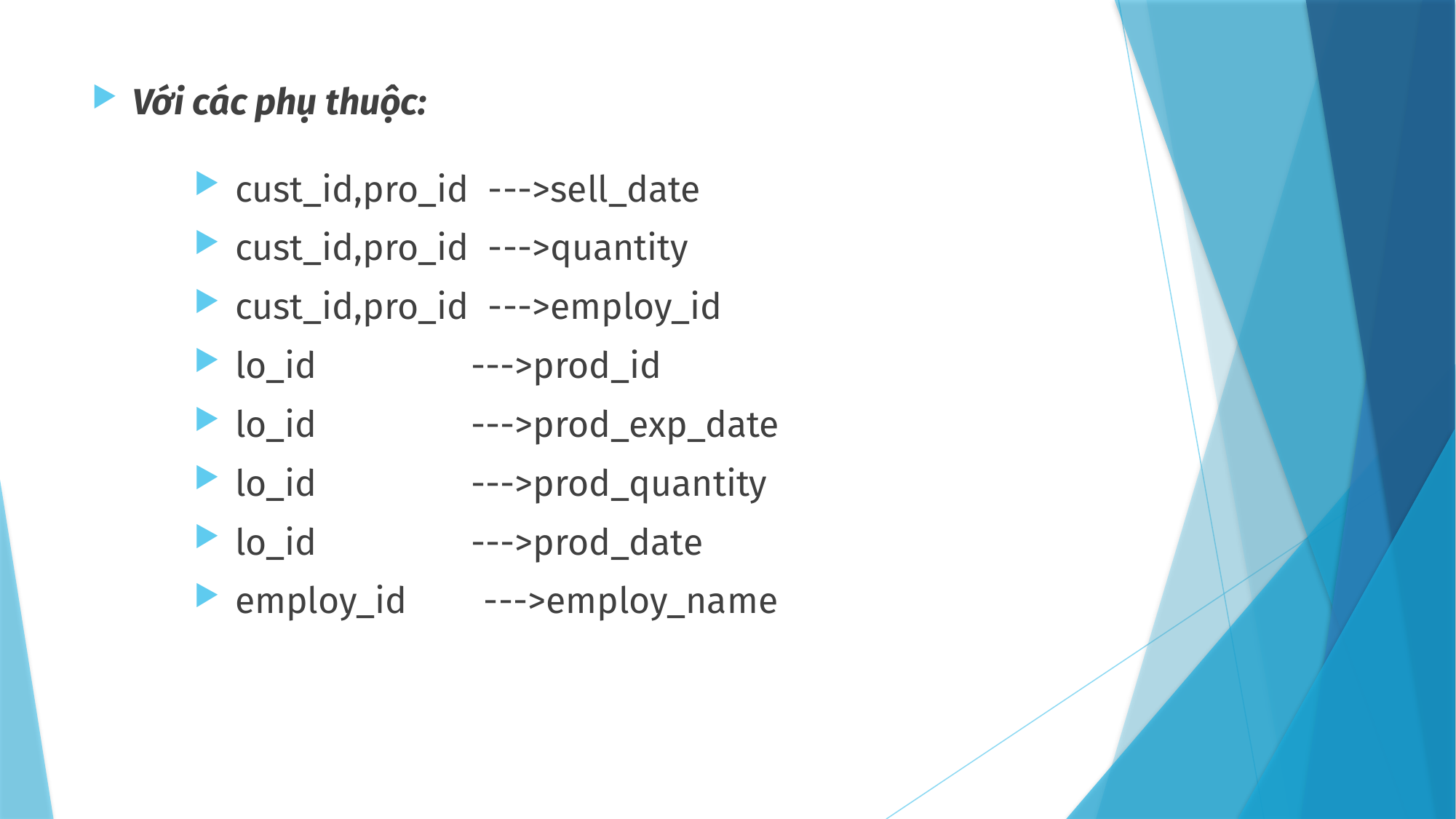

Với các phụ thuộc:

cust_id,pro_id  --->sell_date
cust_id,pro_id  --->quantity
cust_id,pro_id  --->employ_id
lo_id                --->prod_id
lo_id                --->prod_exp_date
lo_id                --->prod_quantity
lo_id                --->prod_date
employ_id        --->employ_name